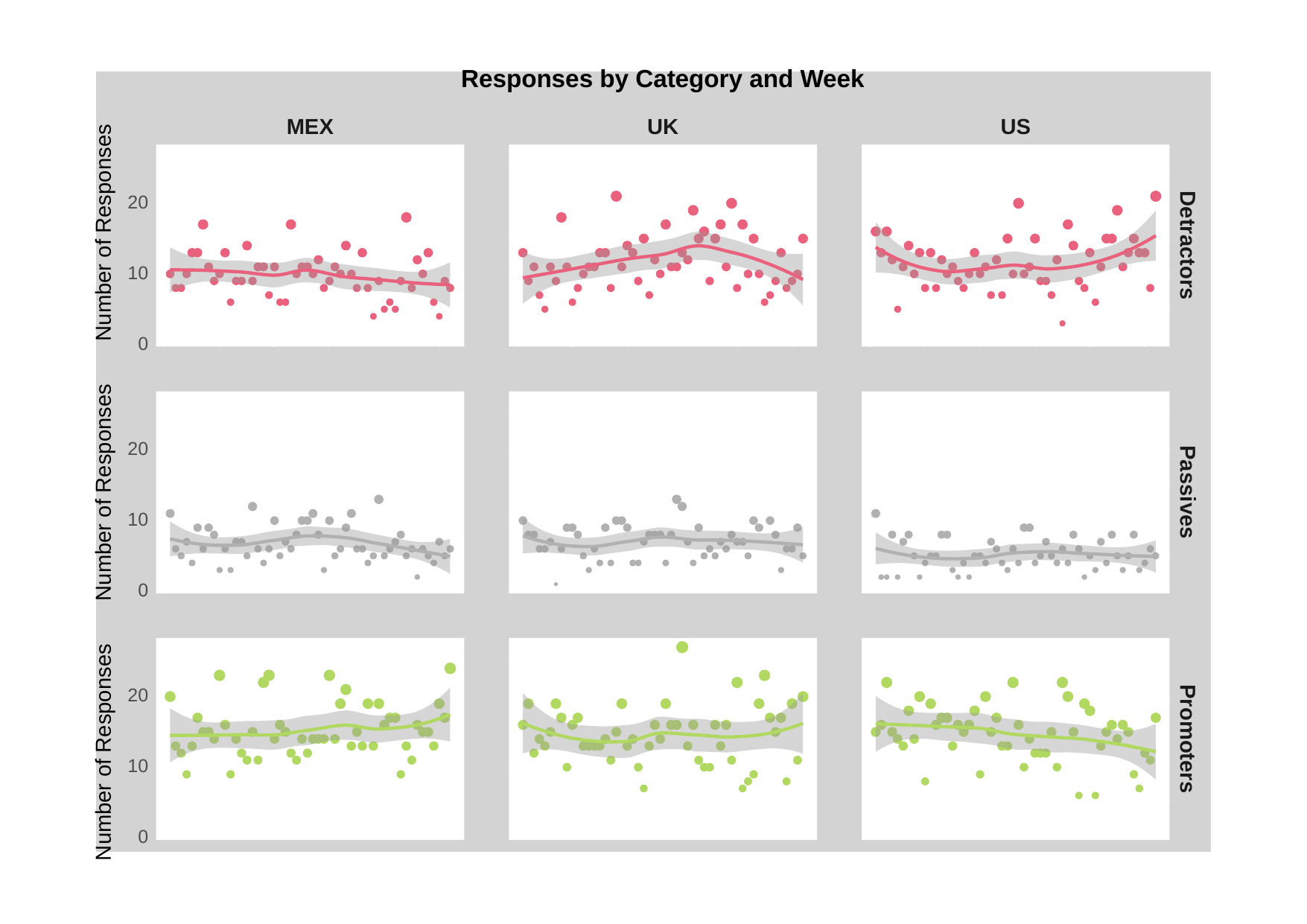

Responses by Category and Week

US
UK
MEX

20

Detractors

10

0

20

Number of Responses       Number of Responses       Number of Responses
Passives

10

0

20

Promoters

10

0